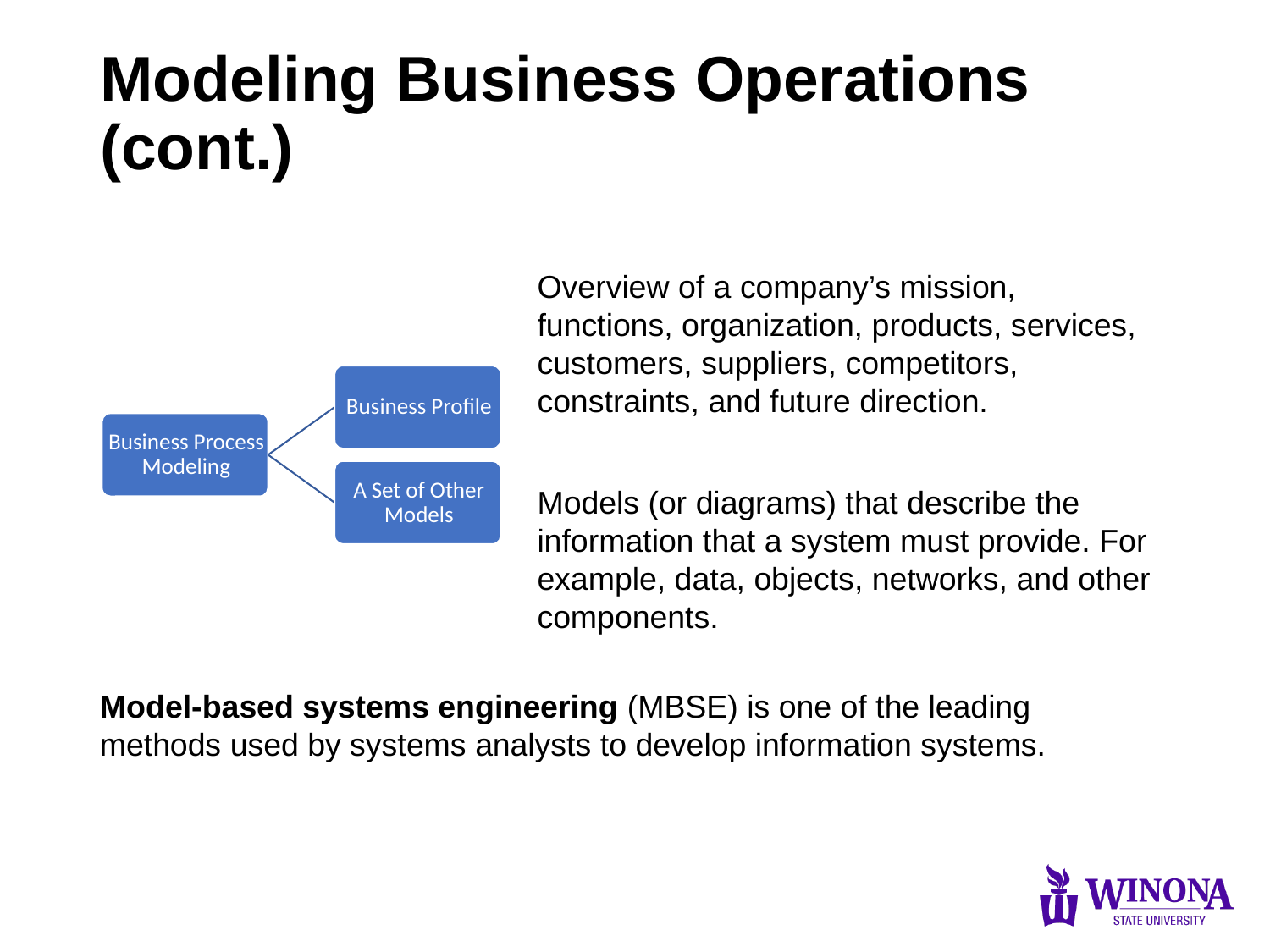

# Modeling Business Operations (cont.)
Business Process Modeling

Business Profile

A Set of Other Models
Overview of a company’s mission, functions, organization, products, services, customers, suppliers, competitors, constraints, and future direction.
Models (or diagrams) that describe the information that a system must provide. For example, data, objects, networks, and other components.
Model-based systems engineering (MBSE) is one of the leading methods used by systems analysts to develop information systems.